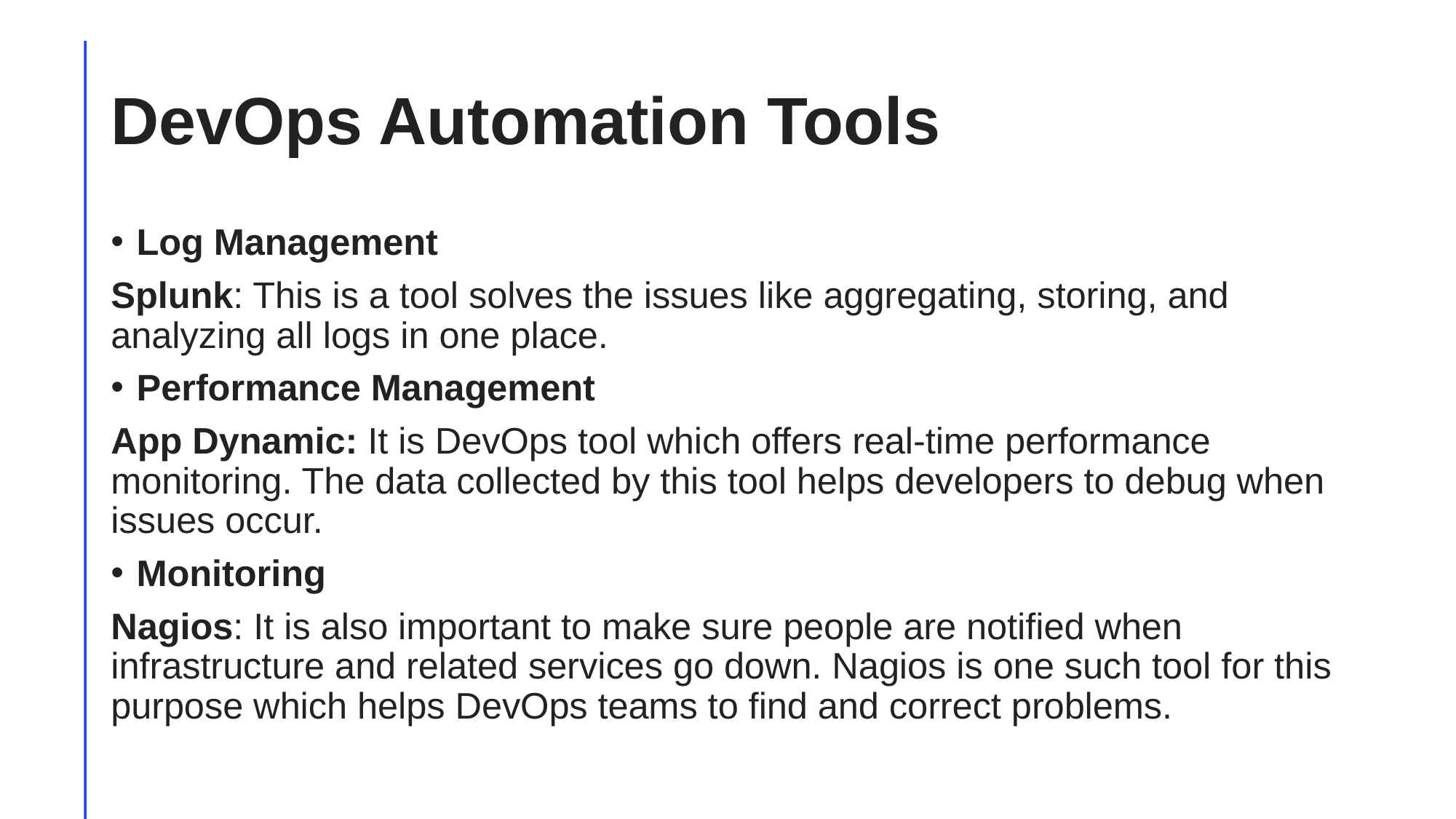

# DevOps Automation Tools
Log Management
Splunk: This is a tool solves the issues like aggregating, storing, and analyzing all logs in one place.
Performance Management
App Dynamic: It is DevOps tool which offers real-time performance monitoring. The data collected by this tool helps developers to debug when issues occur.
Monitoring
Nagios: It is also important to make sure people are notified when infrastructure and related services go down. Nagios is one such tool for this purpose which helps DevOps teams to find and correct problems.